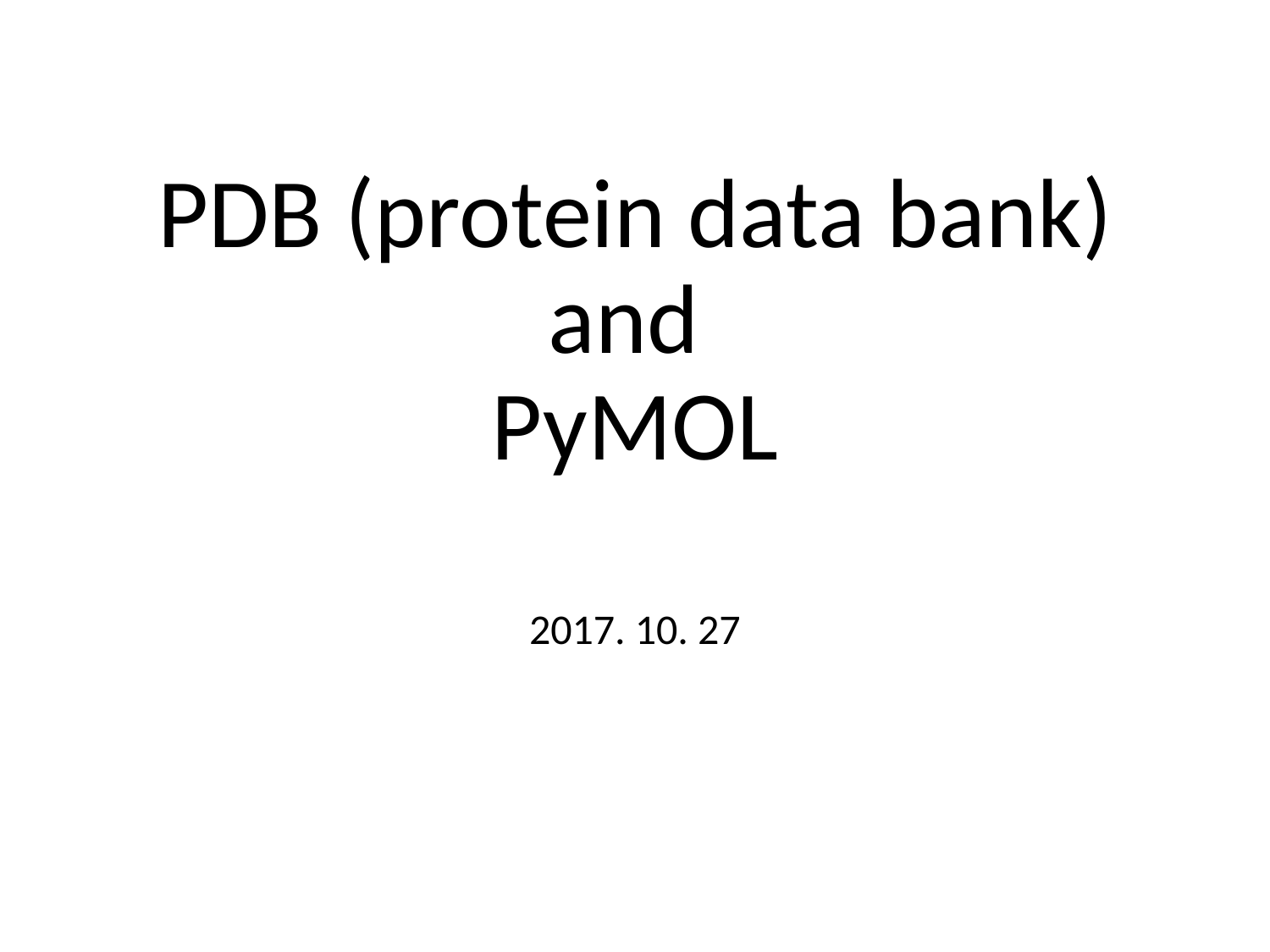

# PDB (protein data bank) and PyMOL
2017. 10. 27